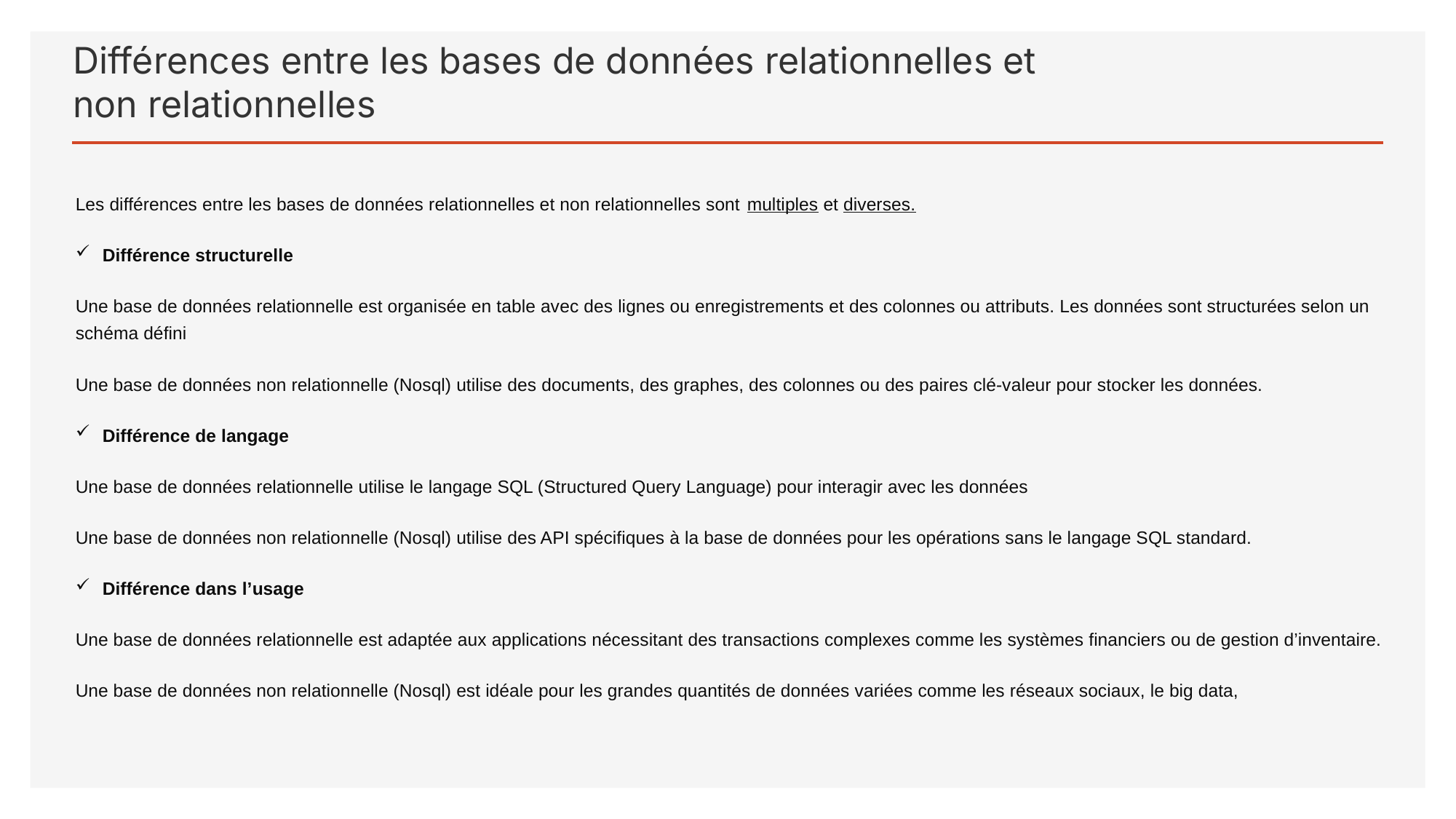

# Différences entre les bases de données relationnelles et non relationnelles
Les différences entre les bases de données relationnelles et non relationnelles sont multiples et diverses.
Différence structurelle
Une base de données relationnelle est organisée en table avec des lignes ou enregistrements et des colonnes ou attributs. Les données sont structurées selon un schéma défini
Une base de données non relationnelle (Nosql) utilise des documents, des graphes, des colonnes ou des paires clé-valeur pour stocker les données.
Différence de langage
Une base de données relationnelle utilise le langage SQL (Structured Query Language) pour interagir avec les données
Une base de données non relationnelle (Nosql) utilise des API spécifiques à la base de données pour les opérations sans le langage SQL standard.
Différence dans l’usage
Une base de données relationnelle est adaptée aux applications nécessitant des transactions complexes comme les systèmes financiers ou de gestion d’inventaire.
Une base de données non relationnelle (Nosql) est idéale pour les grandes quantités de données variées comme les réseaux sociaux, le big data,